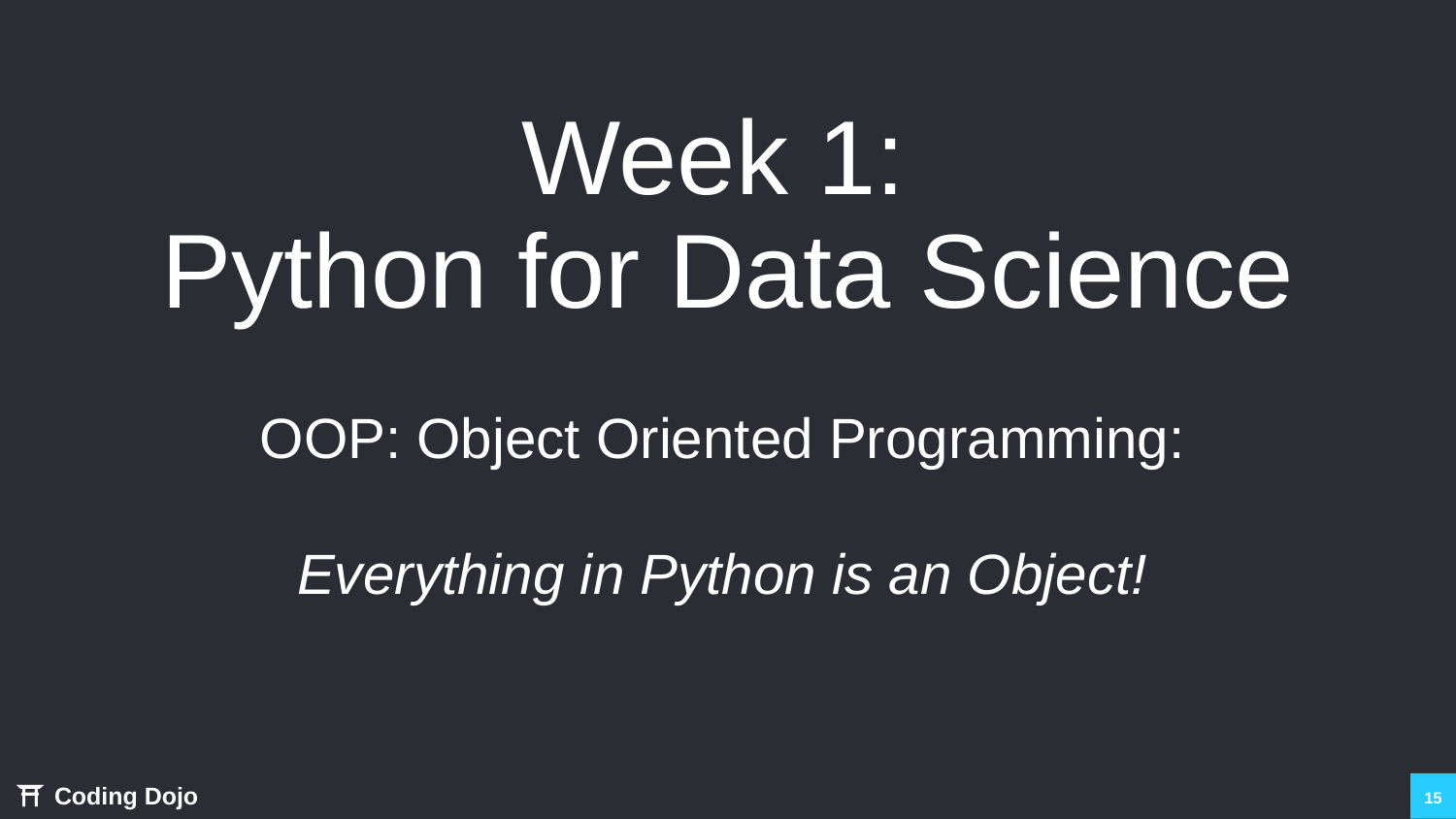

# Week 1:
Python for Data Science
OOP: Object Oriented Programming:
Everything in Python is an Object!